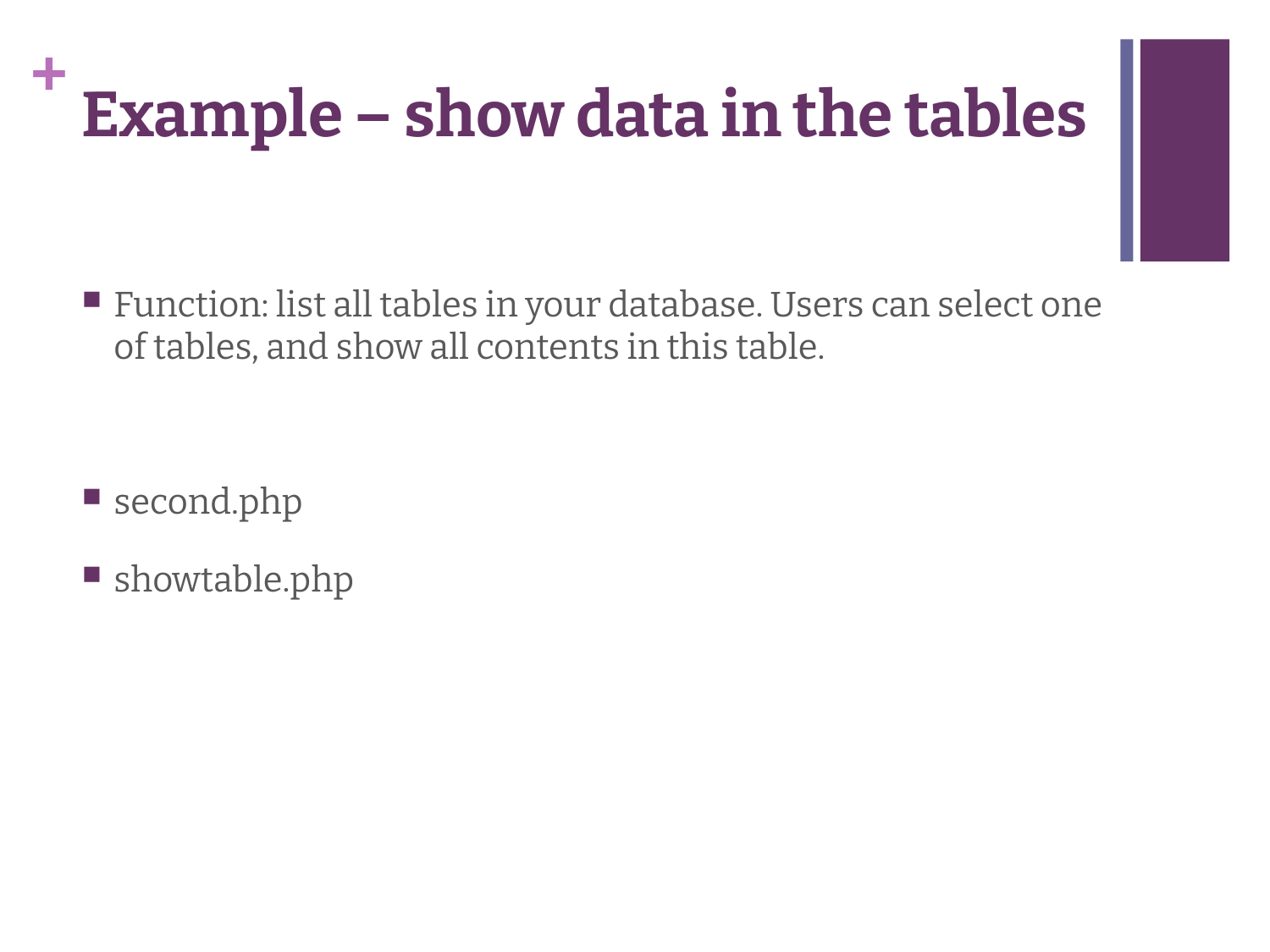

# Example – show data in the tables
Function: list all tables in your database. Users can select one of tables, and show all contents in this table.

second.php
showtable.php